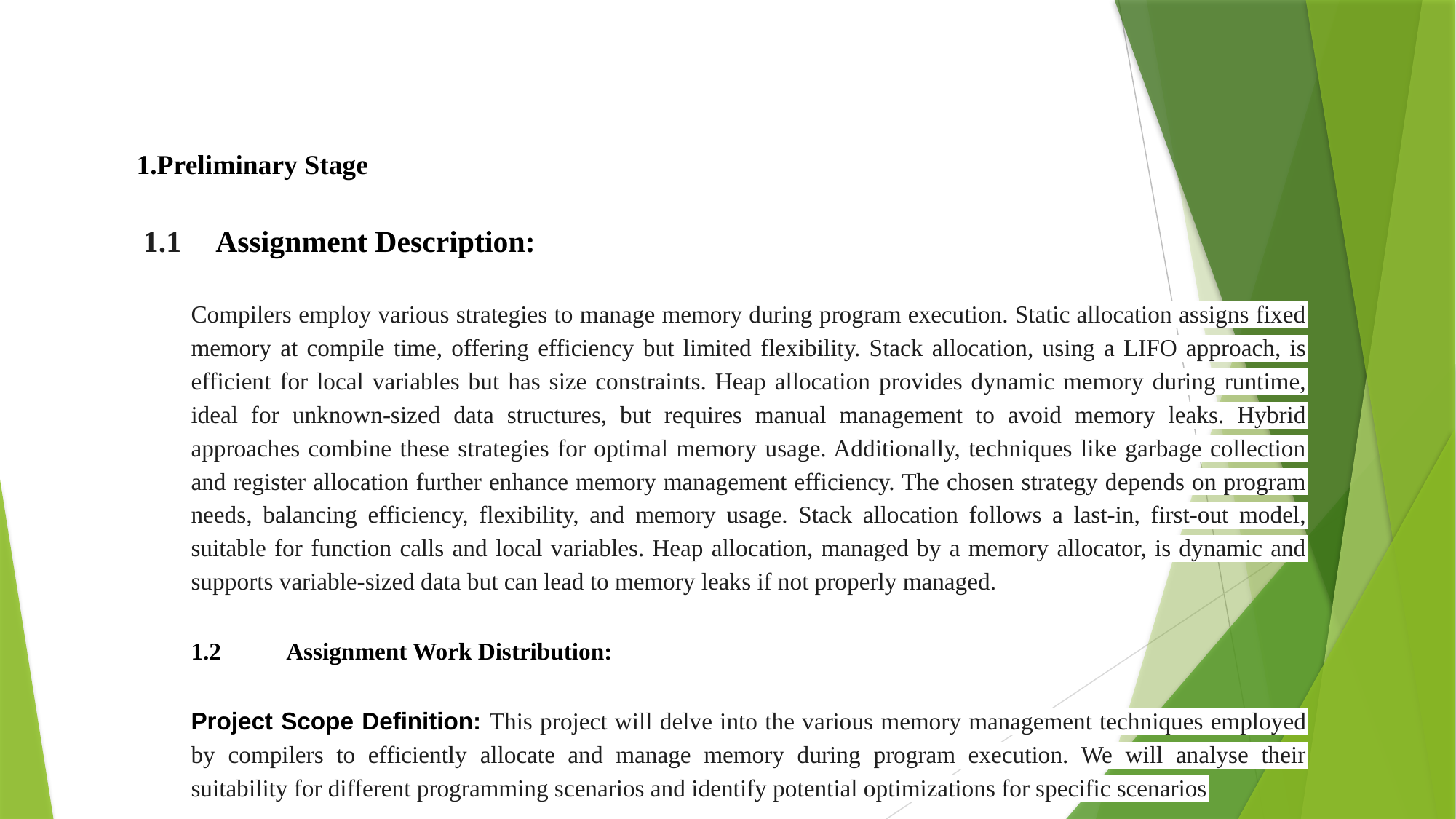

1.Preliminary Stage
 1.1           Assignment Description:
Compilers employ various strategies to manage memory during program execution. Static allocation assigns fixed memory at compile time, offering efficiency but limited flexibility. Stack allocation, using a LIFO approach, is efficient for local variables but has size constraints. Heap allocation provides dynamic memory during runtime, ideal for unknown-sized data structures, but requires manual management to avoid memory leaks. Hybrid approaches combine these strategies for optimal memory usage. Additionally, techniques like garbage collection and register allocation further enhance memory management efficiency. The chosen strategy depends on program needs, balancing efficiency, flexibility, and memory usage. Stack allocation follows a last-in, first-out model, suitable for function calls and local variables. Heap allocation, managed by a memory allocator, is dynamic and supports variable-sized data but can lead to memory leaks if not properly managed.
1.2           Assignment Work Distribution:
Project Scope Definition: This project will delve into the various memory management techniques employed by compilers to efficiently allocate and manage memory during program execution. We will analyse their suitability for different programming scenarios and identify potential optimizations for specific scenarios